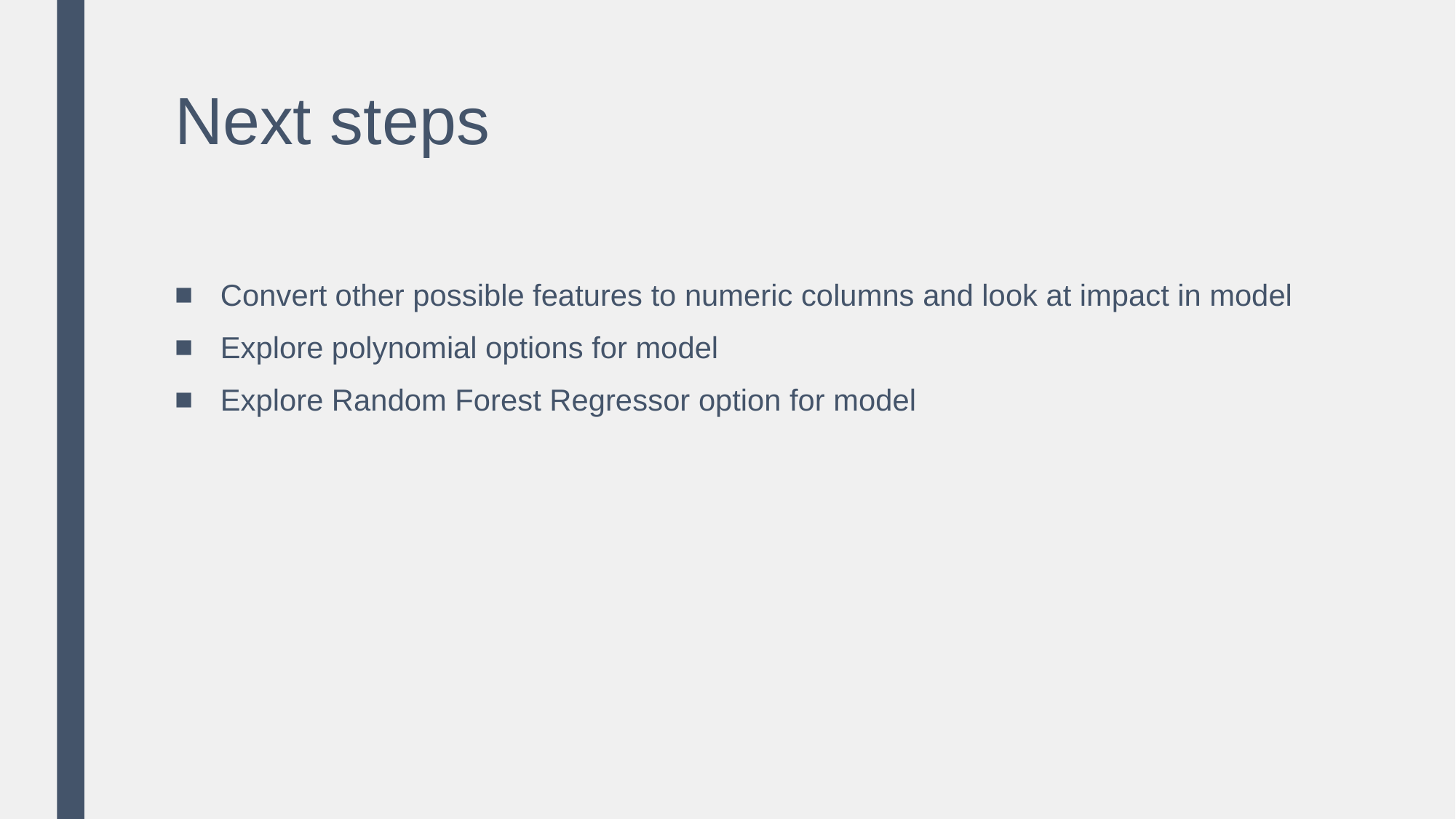

# Next steps
Convert other possible features to numeric columns and look at impact in model
Explore polynomial options for model
Explore Random Forest Regressor option for model